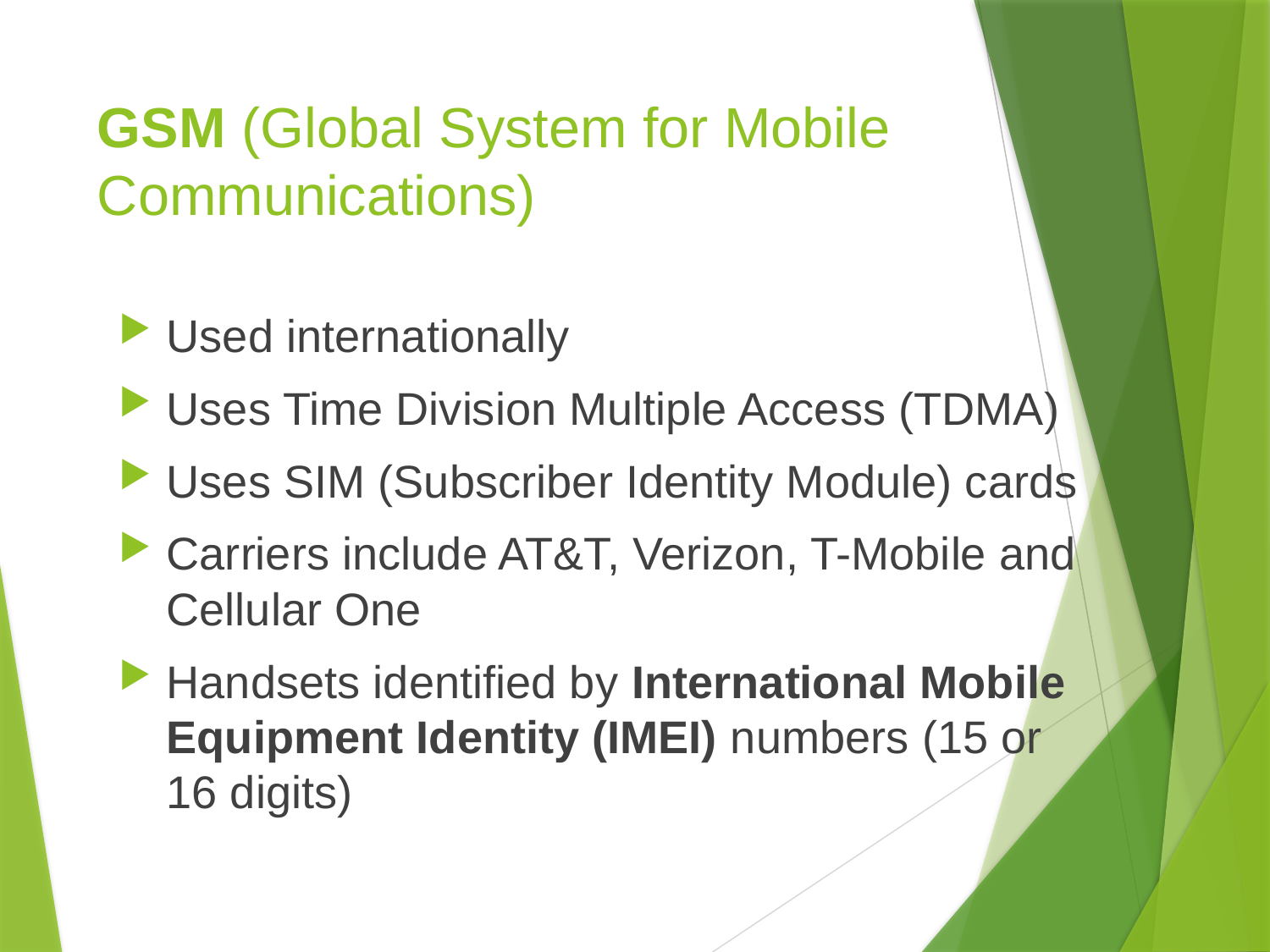

# GSM (Global System for Mobile Communications)
Used internationally
Uses Time Division Multiple Access (TDMA)
Uses SIM (Subscriber Identity Module) cards
Carriers include AT&T, Verizon, T-Mobile and Cellular One
Handsets identified by International Mobile Equipment Identity (IMEI) numbers (15 or 16 digits)